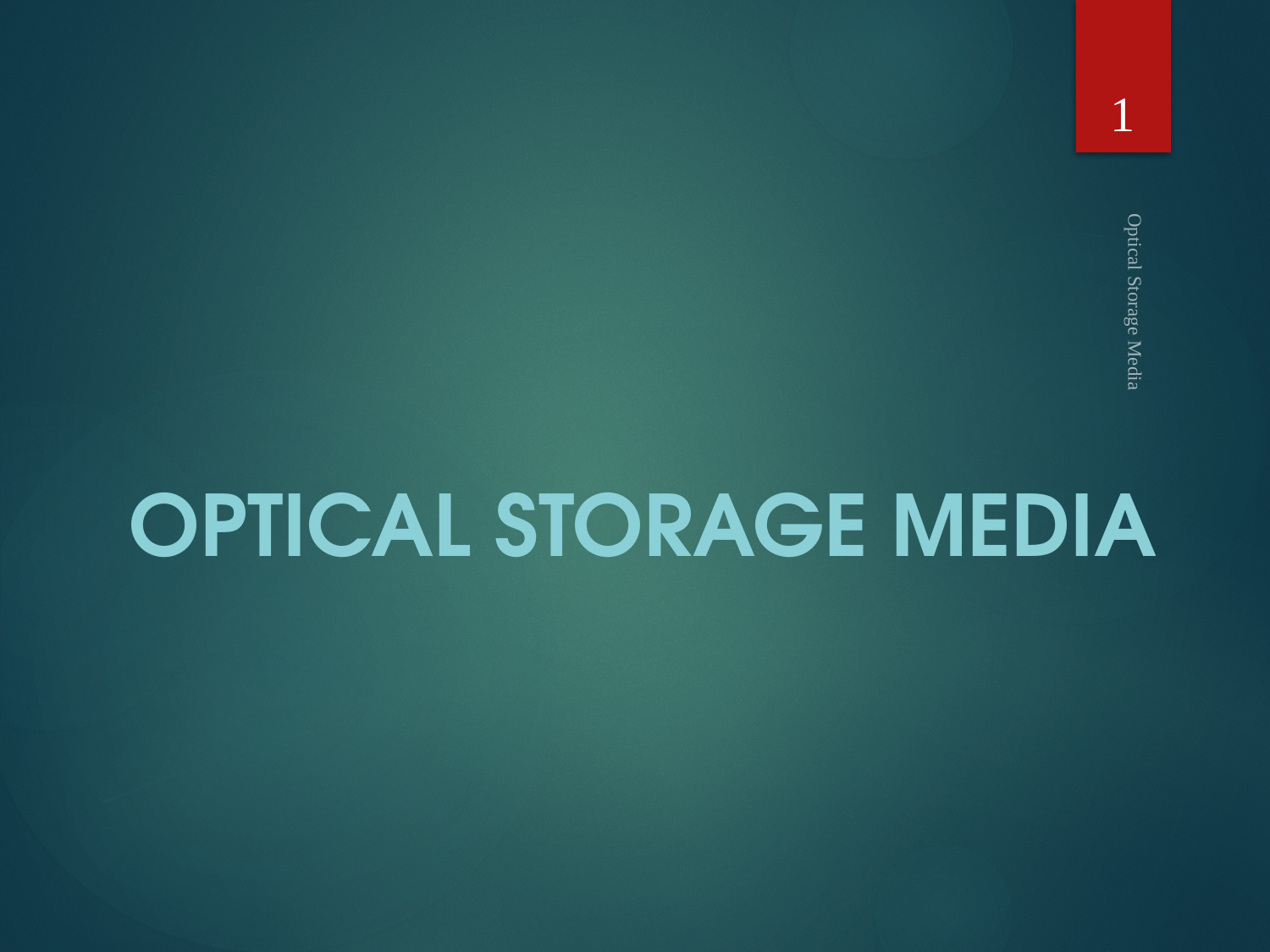

1
Optical Storage Media
Optical Storage Media